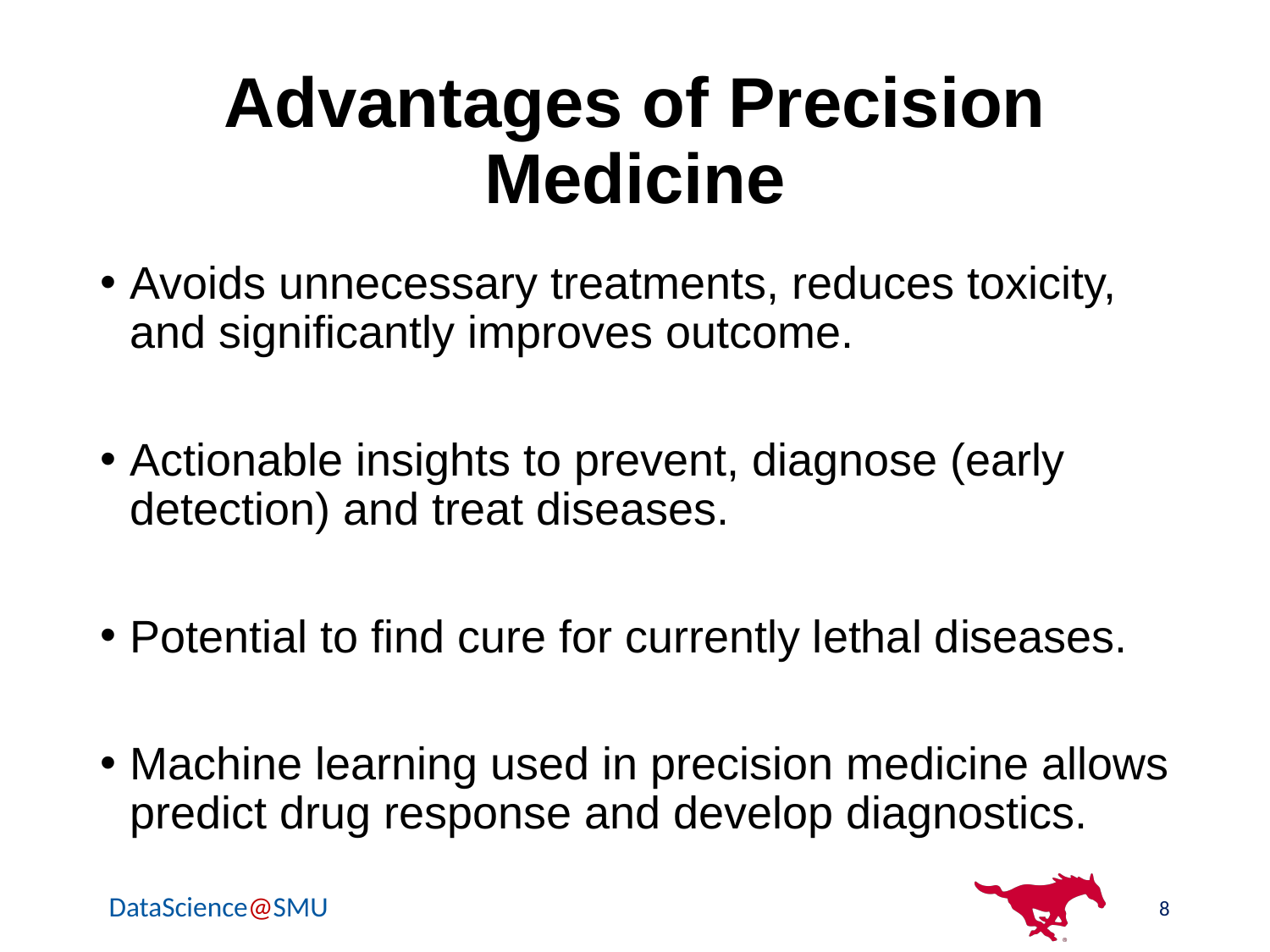

# Advantages of Precision Medicine
Avoids unnecessary treatments, reduces toxicity, and significantly improves outcome.

Actionable insights to prevent, diagnose (early detection) and treat diseases.

Potential to find cure for currently lethal diseases.

Machine learning used in precision medicine allows predict drug response and develop diagnostics.
8